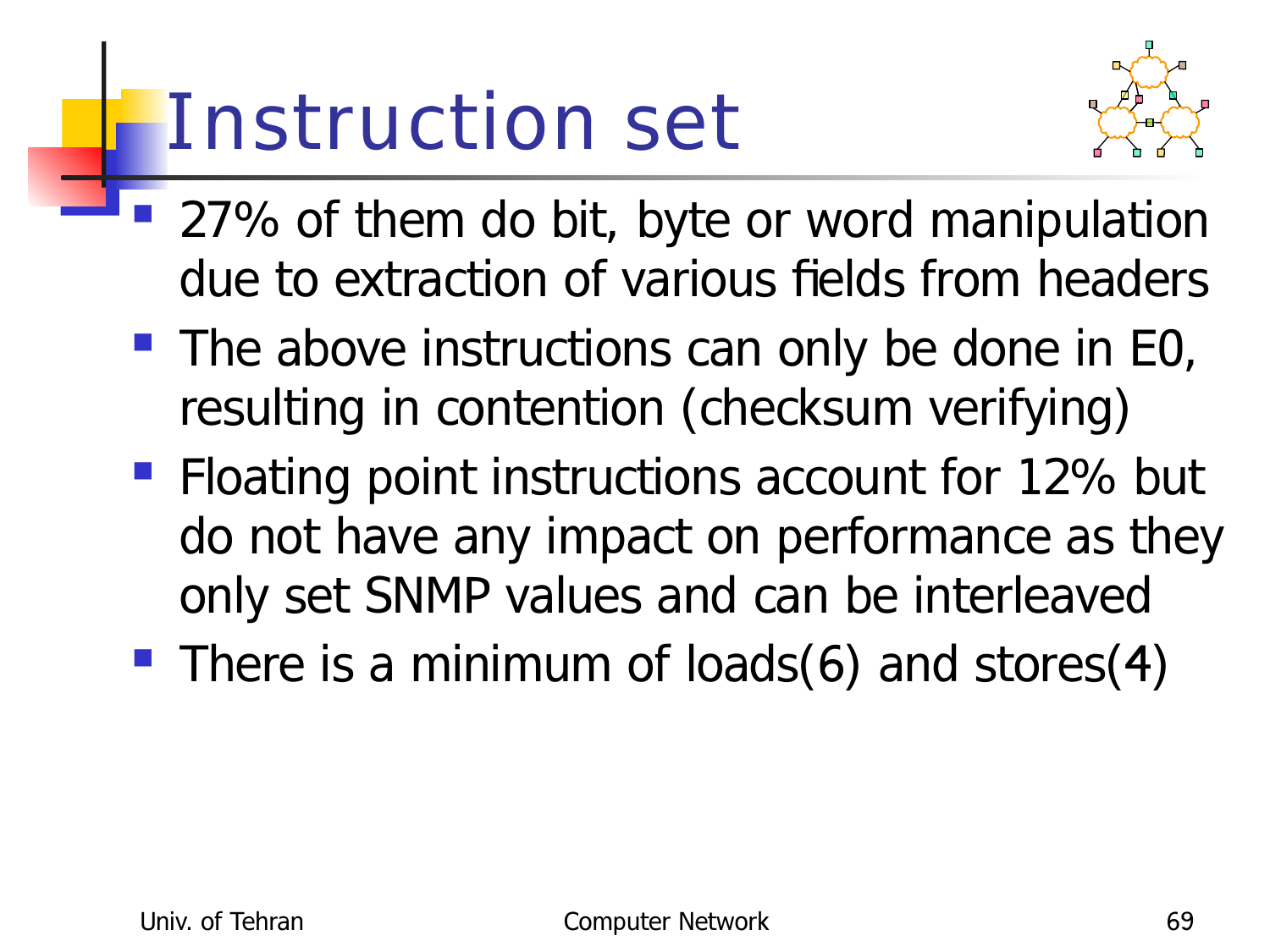

# Instruction set
27% of them do bit, byte or word manipulation due to extraction of various fields from headers
The above instructions can only be done in E0, resulting in contention (checksum verifying)
Floating point instructions account for 12% but do not have any impact on performance as they only set SNMP values and can be interleaved
There is a minimum of loads(6) and stores(4)
Univ. of Tehran
Computer Network
69